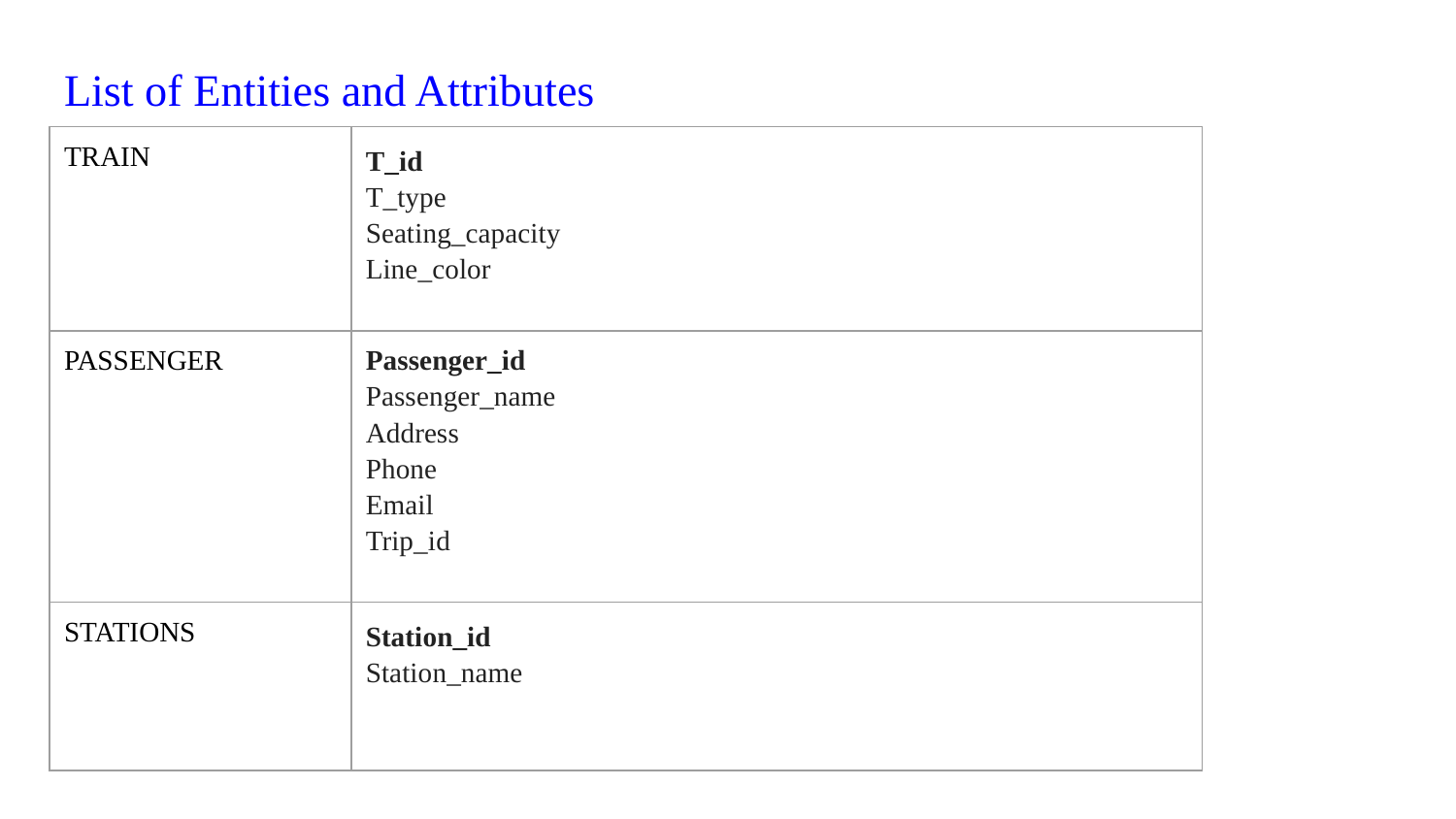

List of Entities and Attributes
| TRAIN | T\_id T\_type Seating\_capacity Line\_color |
| --- | --- |
| PASSENGER | Passenger\_id Passenger\_name Address Phone Email Trip\_id |
| STATIONS | Station\_id Station\_name |